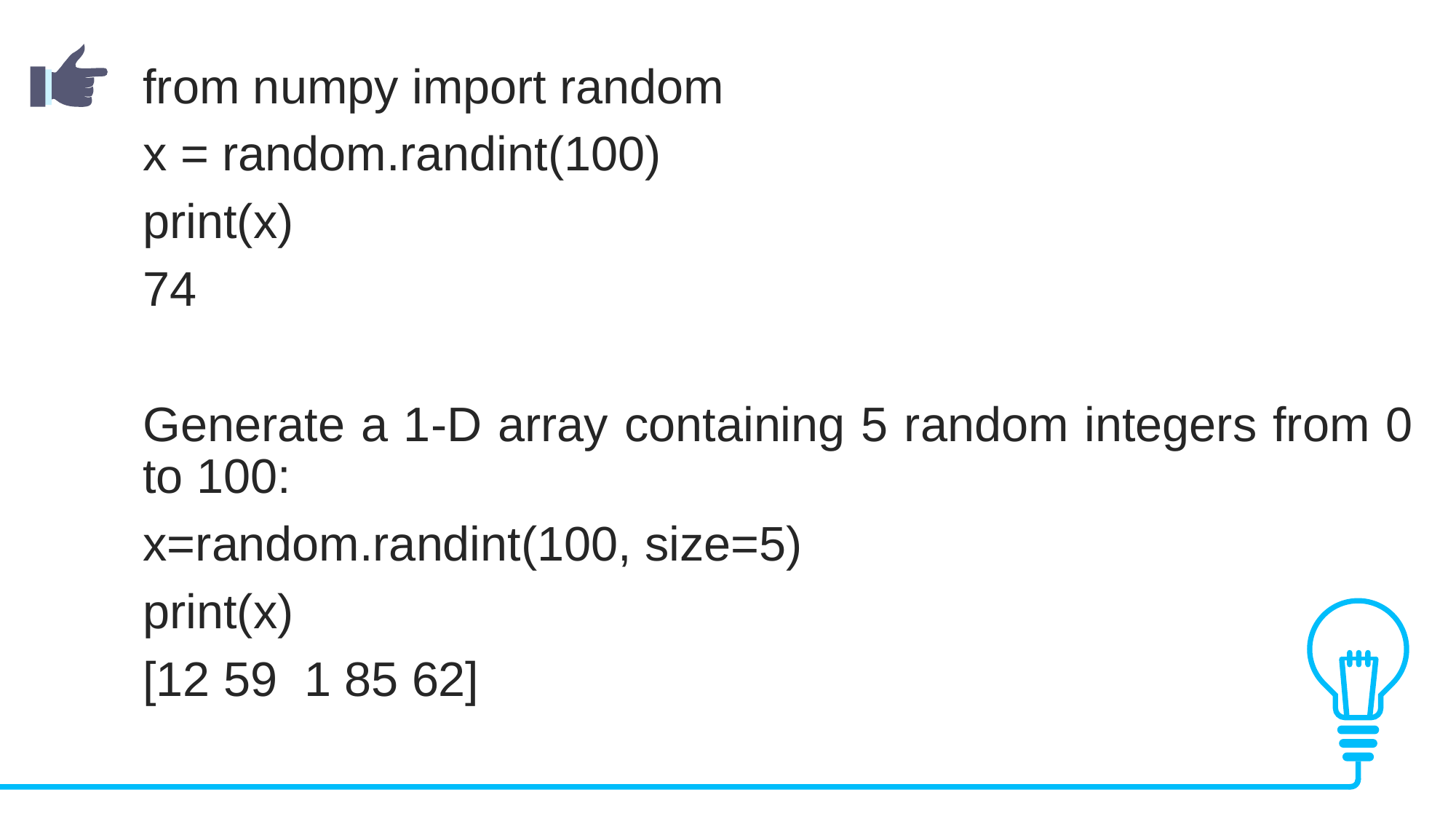

from numpy import random
x = random.randint(100)
print(x)
74

Generate a 1-D array containing 5 random integers from 0 to 100:
x=random.randint(100, size=5)
print(x)
[12 59  1 85 62]